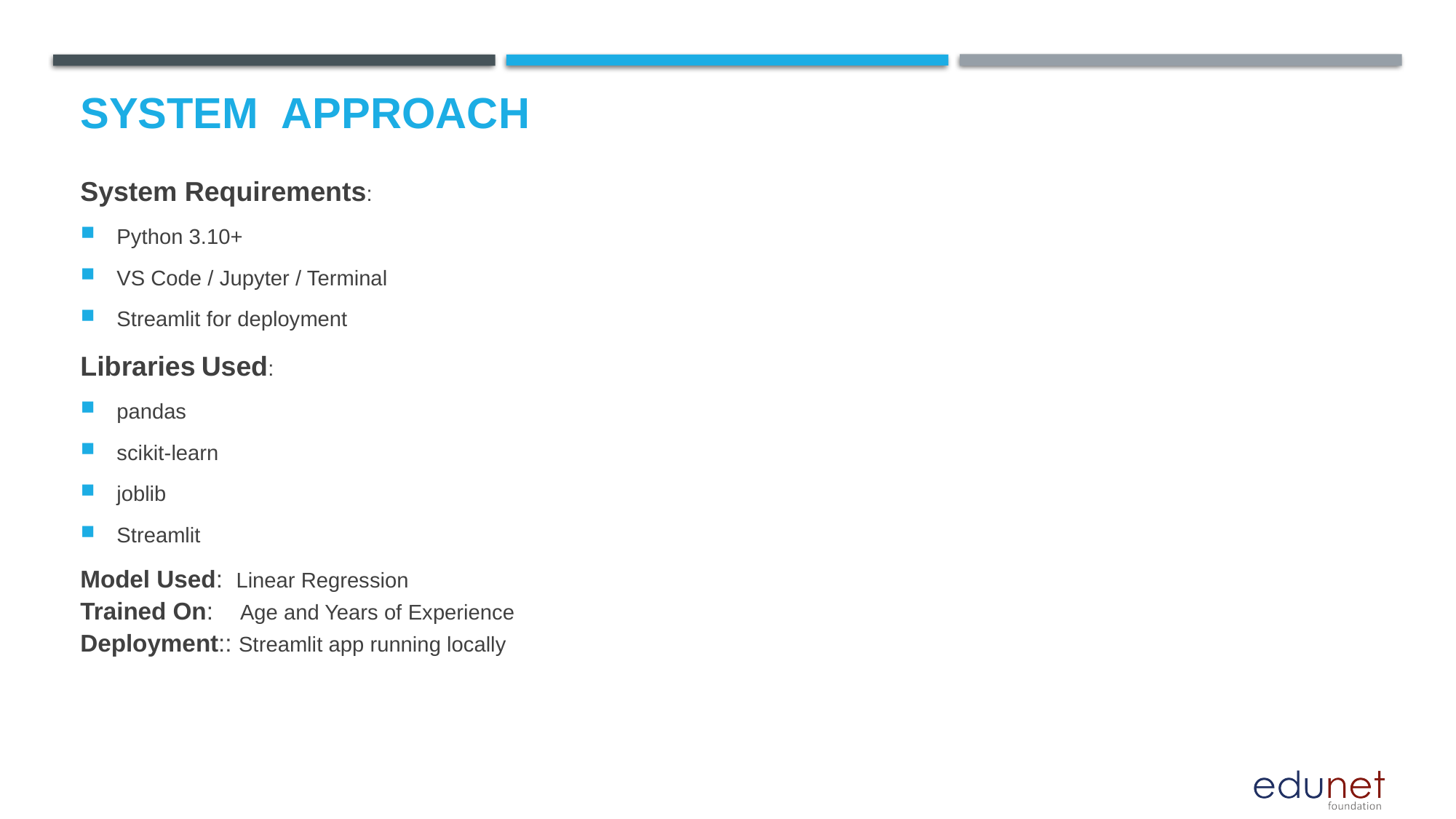

# System  Approach
System Requirements:
Python 3.10+
VS Code / Jupyter / Terminal
Streamlit for deployment
Libraries Used:
pandas
scikit-learn
joblib
Streamlit
Model Used:  Linear Regression
Trained On:    Age and Years of Experience
Deployment:: Streamlit app running locally